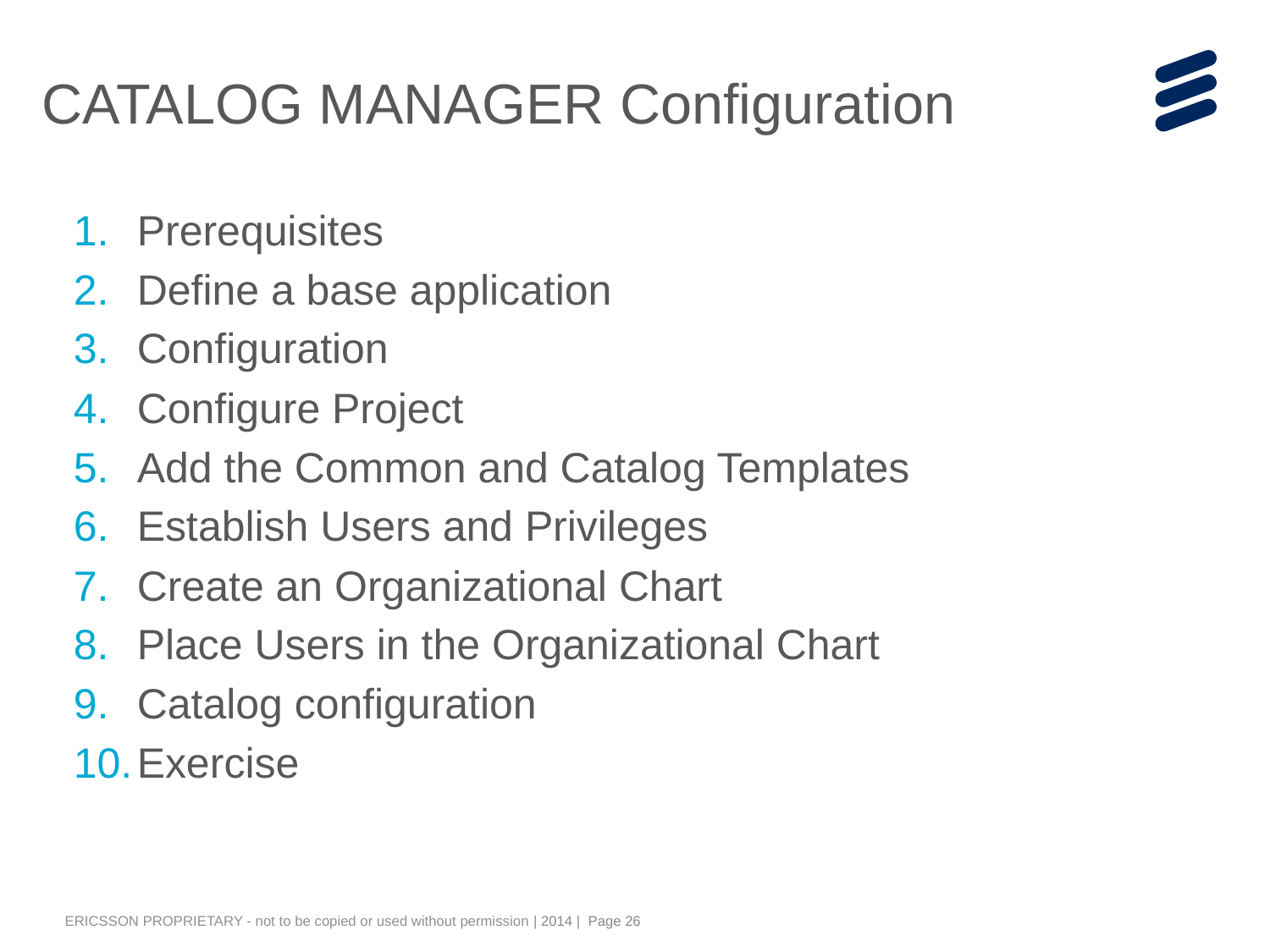

# CATALOG MANAGER Configuration
Prerequisites
Define a base application
Configuration
Configure Project
Add the Common and Catalog Templates
Establish Users and Privileges
Create an Organizational Chart
Place Users in the Organizational Chart
Catalog configuration
Exercise